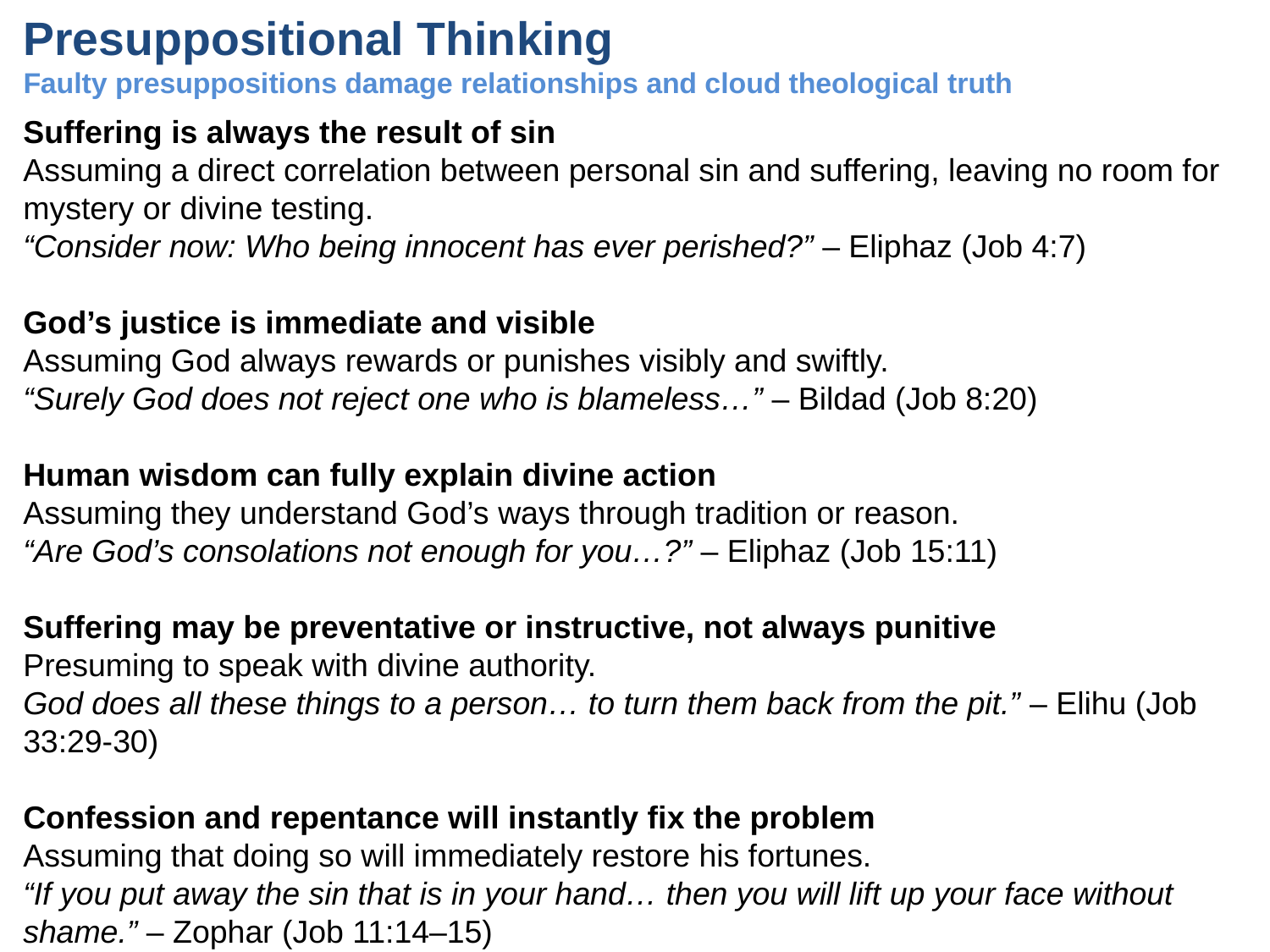

# Presuppositional Thinking Faulty presuppositions damage relationships and cloud theological truth
Suffering is always the result of sin
Assuming a direct correlation between personal sin and suffering, leaving no room for mystery or divine testing.
“Consider now: Who being innocent has ever perished?” – Eliphaz (Job 4:7)

God’s justice is immediate and visible
Assuming God always rewards or punishes visibly and swiftly.
“Surely God does not reject one who is blameless…” – Bildad (Job 8:20)

Human wisdom can fully explain divine action
Assuming they understand God’s ways through tradition or reason.
“Are God’s consolations not enough for you…?” – Eliphaz (Job 15:11)

Suffering may be preventative or instructive, not always punitive
Presuming to speak with divine authority.
God does all these things to a person… to turn them back from the pit.” – Elihu (Job 33:29-30)

Confession and repentance will instantly fix the problem
Assuming that doing so will immediately restore his fortunes.
“If you put away the sin that is in your hand… then you will lift up your face without shame.” – Zophar (Job 11:14–15)